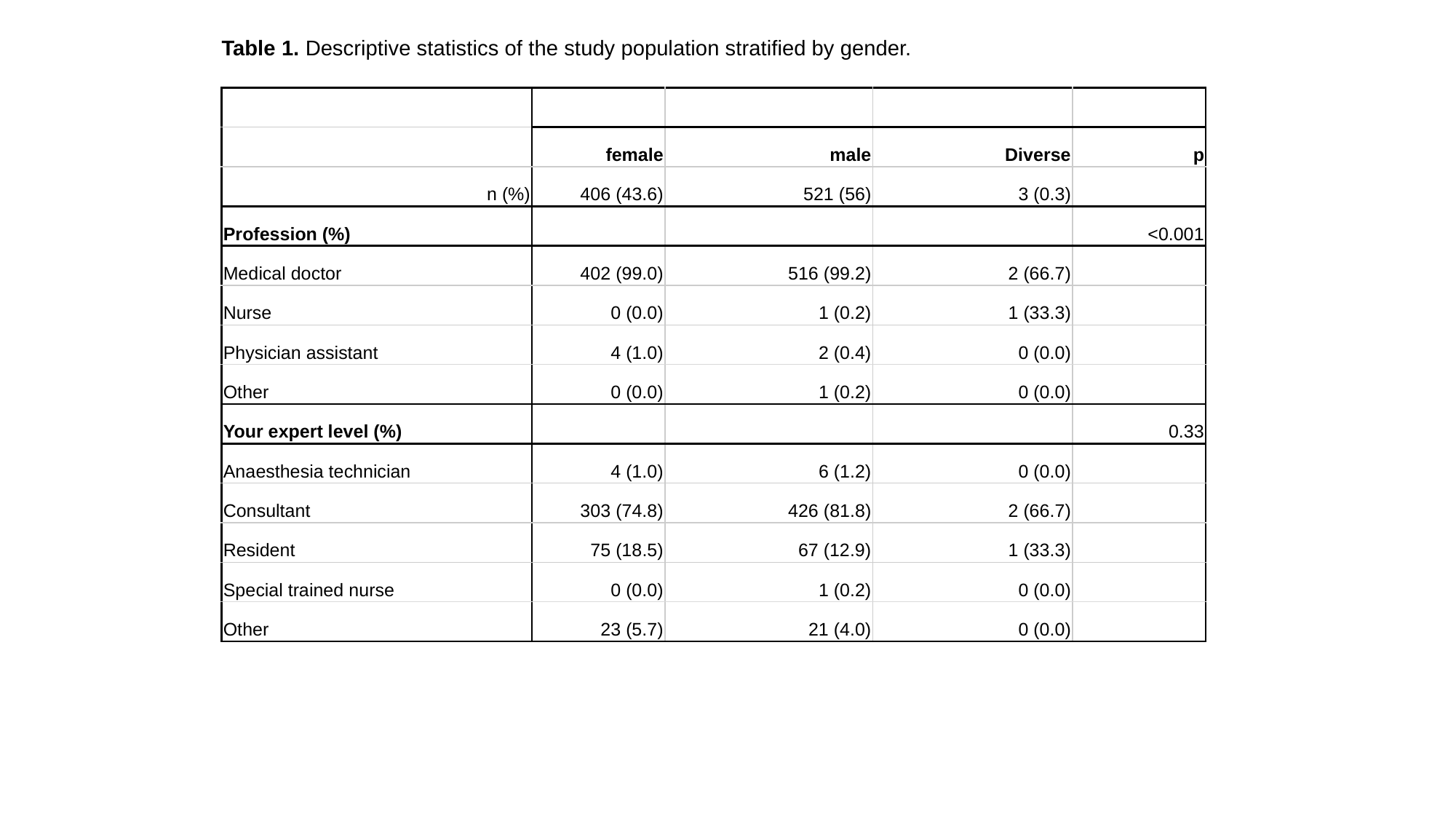

Table 1. Descriptive statistics of the study population stratified by gender.
|  |  |  |  |  |
| --- | --- | --- | --- | --- |
|  | female | male | Diverse | p |
| n (%) | 406 (43.6) | 521 (56) | 3 (0.3) |  |
| Profession (%) |  |  |  | <0.001 |
| Medical doctor | 402 (99.0) | 516 (99.2) | 2 (66.7) |  |
| Nurse | 0 (0.0) | 1 (0.2) | 1 (33.3) |  |
| Physician assistant | 4 (1.0) | 2 (0.4) | 0 (0.0) |  |
| Other | 0 (0.0) | 1 (0.2) | 0 (0.0) |  |
| Your expert level (%) |  |  |  | 0.33 |
| Anaesthesia technician | 4 (1.0) | 6 (1.2) | 0 (0.0) |  |
| Consultant | 303 (74.8) | 426 (81.8) | 2 (66.7) |  |
| Resident | 75 (18.5) | 67 (12.9) | 1 (33.3) |  |
| Special trained nurse | 0 (0.0) | 1 (0.2) | 0 (0.0) |  |
| Other | 23 (5.7) | 21 (4.0) | 0 (0.0) |  |